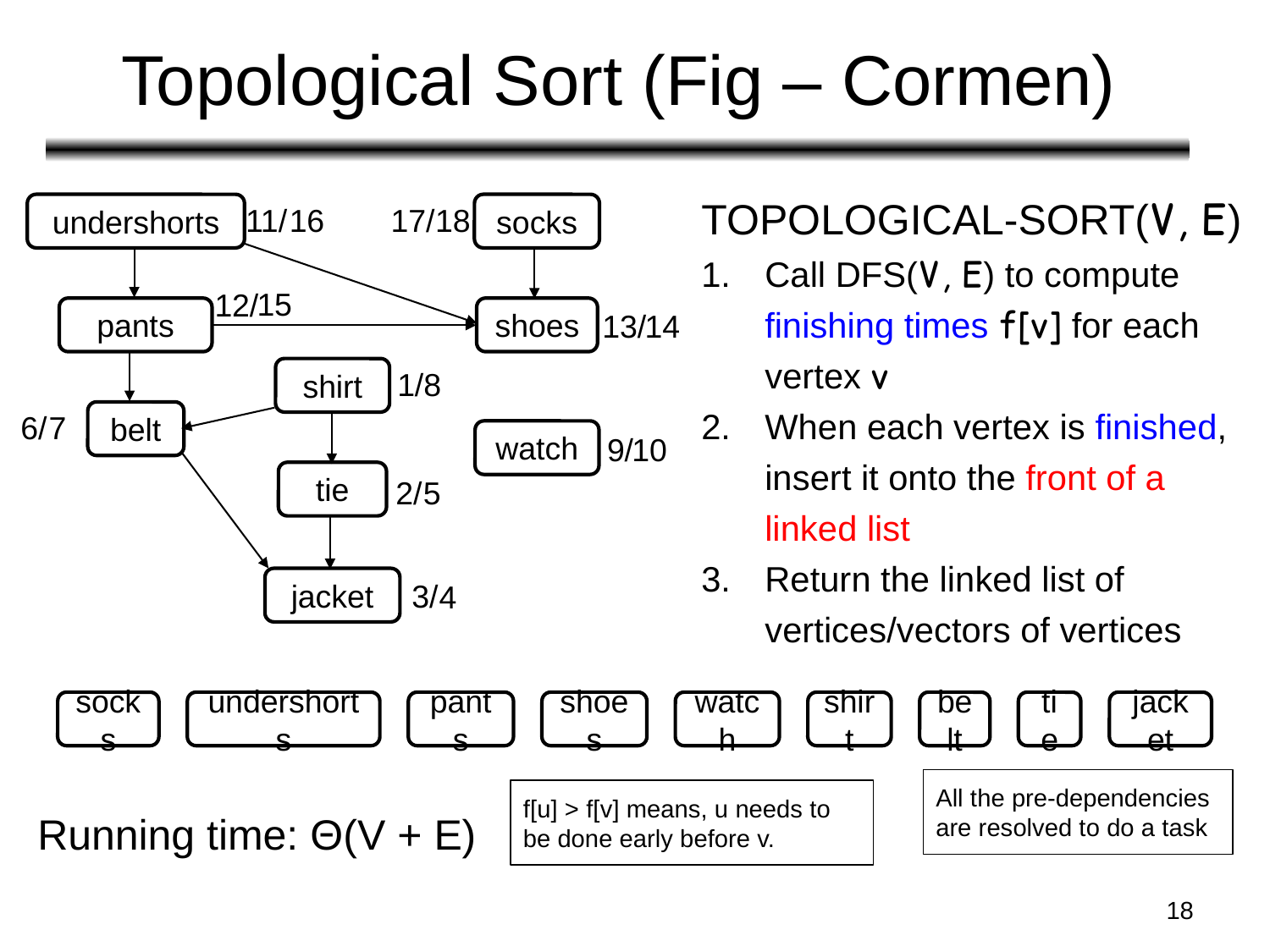

# Topological Sort (Fig – Cormen)
TOPOLOGICAL-SORT(V, E)
Call DFS(V, E) to compute finishing times f[v] for each vertex v
When each vertex is finished, insert it onto the front of a linked list
Return the linked list of vertices/vectors of vertices
undershorts
11/
16
17/
18
socks
15
12/
pants
shoes
13/
14
1/
8
shirt
6/
7
belt
watch
9/
10
tie
2/
5
jacket
3/
4
socks
undershorts
pants
shoes
watch
shirt
belt
tie
jacket
All the pre-dependencies are resolved to do a task
f[u] > f[v] means, u needs to be done early before v.
Running time: Θ(V + E)
18